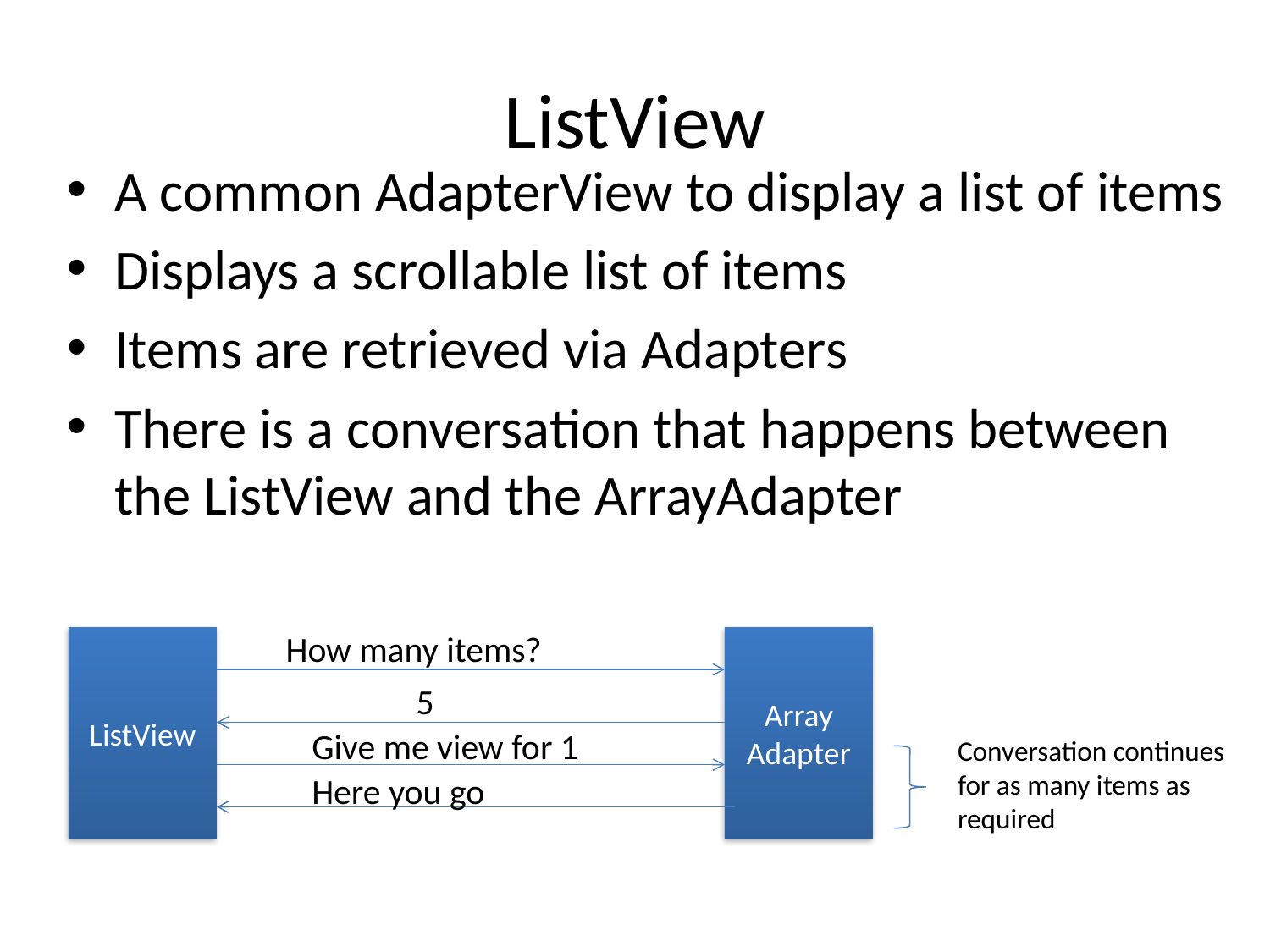

# ListView
A common AdapterView to display a list of items
Displays a scrollable list of items
Items are retrieved via Adapters
There is a conversation that happens between the ListView and the ArrayAdapter

ListView
How many items?
Array Adapter
5
Give me view for 1
Conversation continues for as many items as required

Here you go